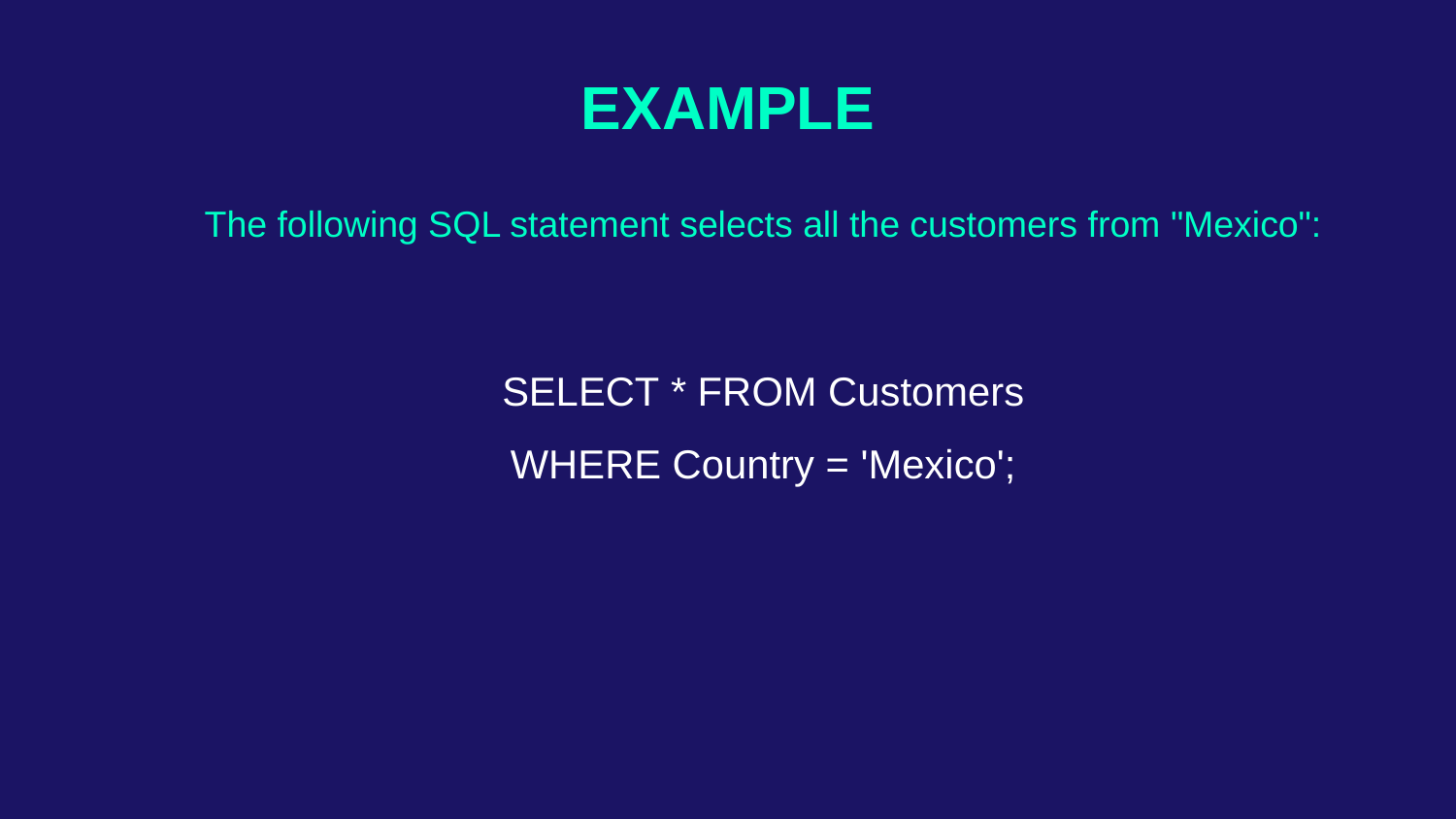

# EXAMPLE
The following SQL statement selects all the customers from "Mexico":
SELECT * FROM Customers
WHERE Country = 'Mexico';